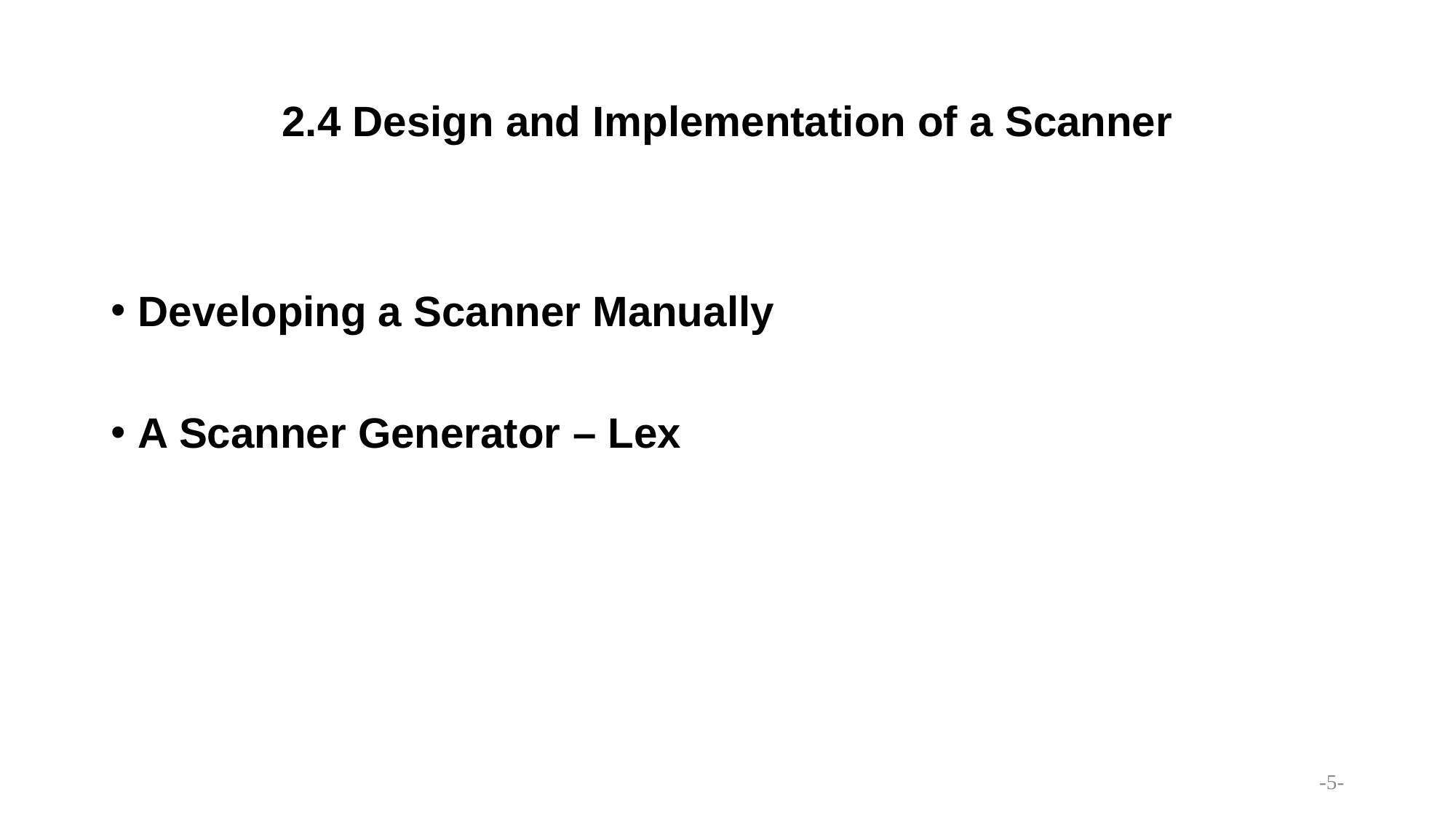

# 2.4 Design and Implementation of a Scanner

Developing a Scanner Manually

A Scanner Generator – Lex
-5-